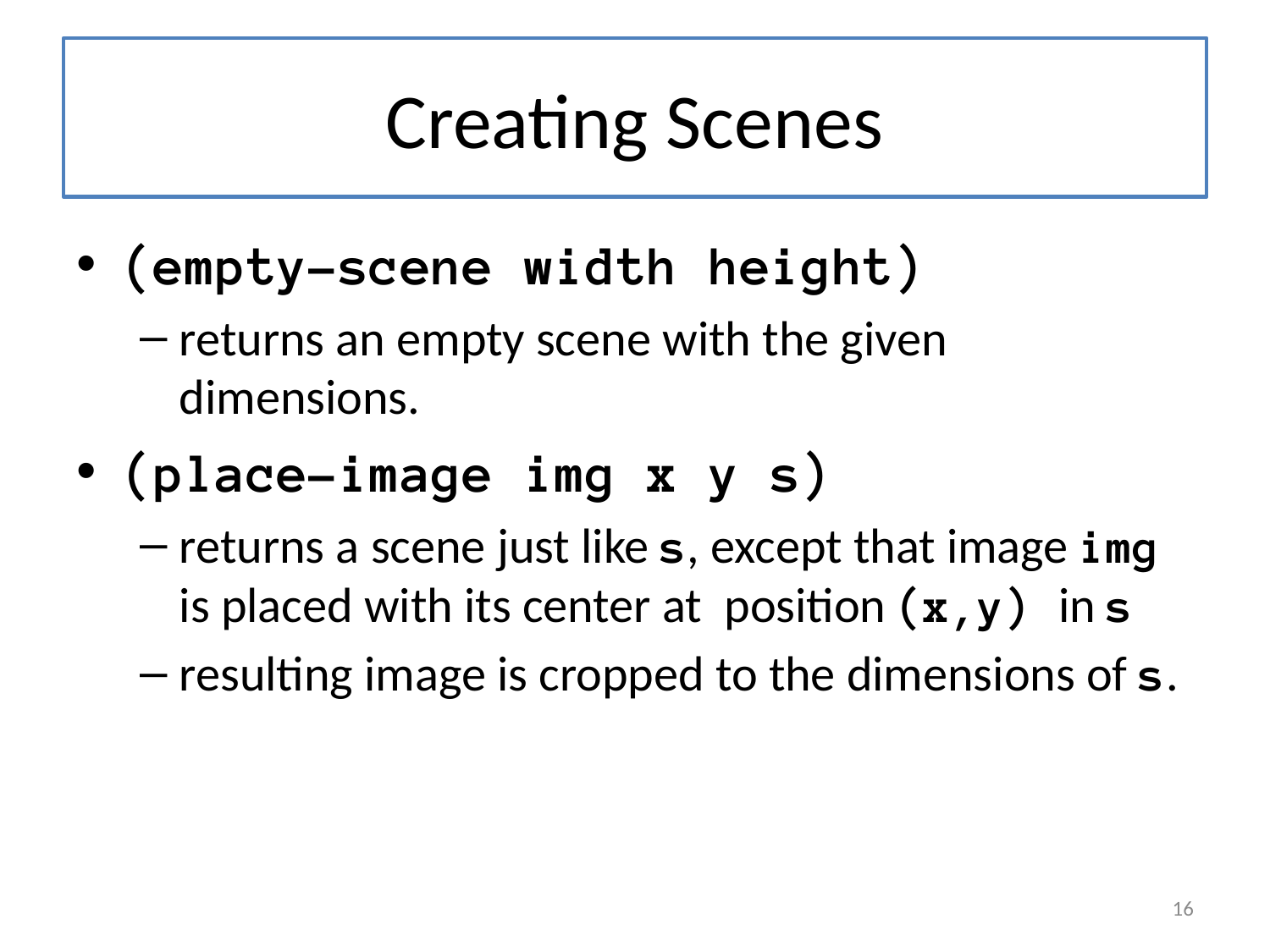

# Creating Scenes
(empty-scene width height)
returns an empty scene with the given dimensions.
(place-image img x y s)
returns a scene just like s, except that image img is placed with its center at  position (x,y) in s
resulting image is cropped to the dimensions of s.

16